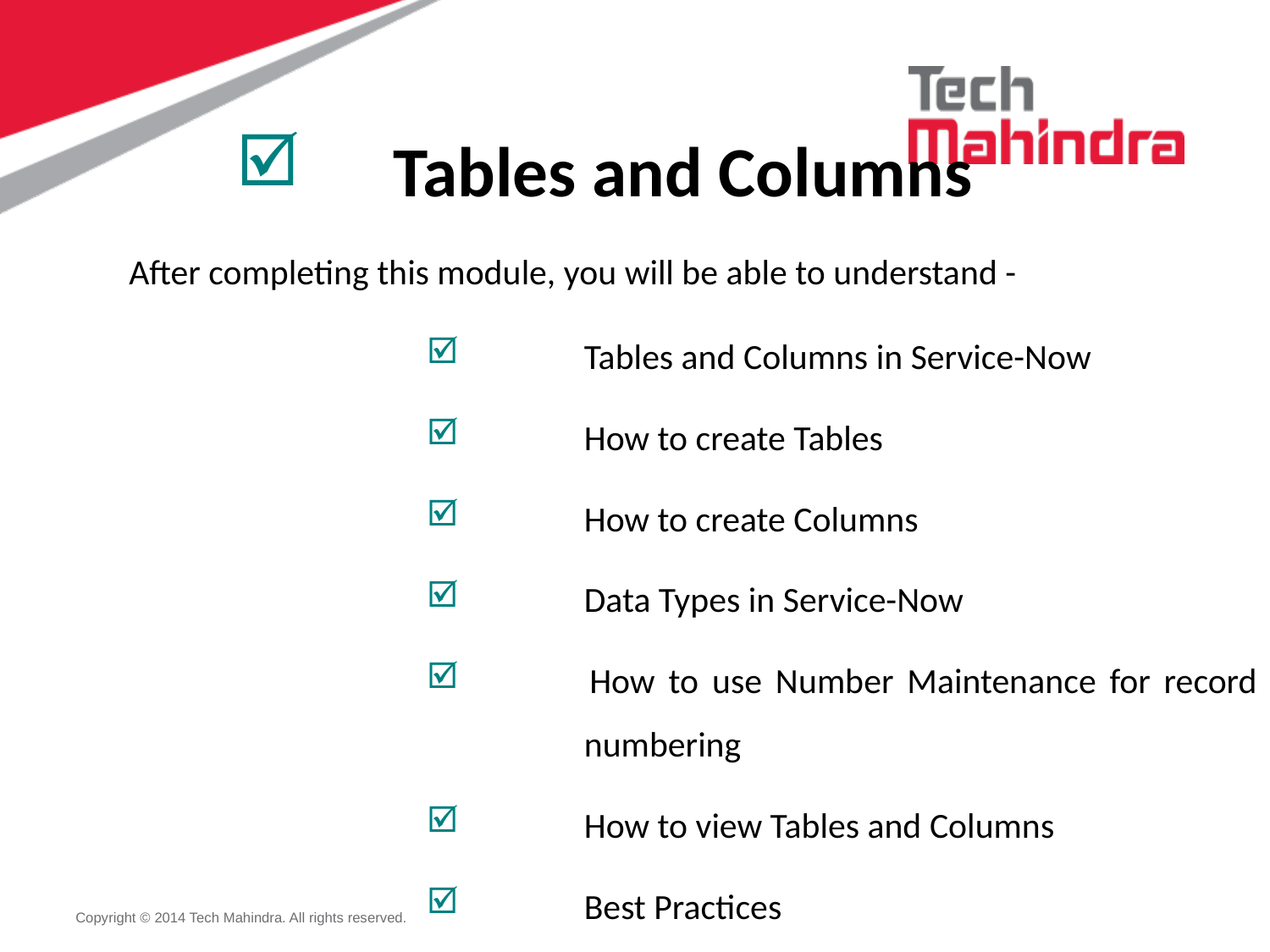

Service-Now Training
	Tables and Columns
After completing this module, you will be able to understand -
	Tables and Columns in Service-Now
	How to create Tables
	How to create Columns
	Data Types in Service-Now
 	How to use Number Maintenance for record 	numbering
 	How to view Tables and Columns
	Best Practices